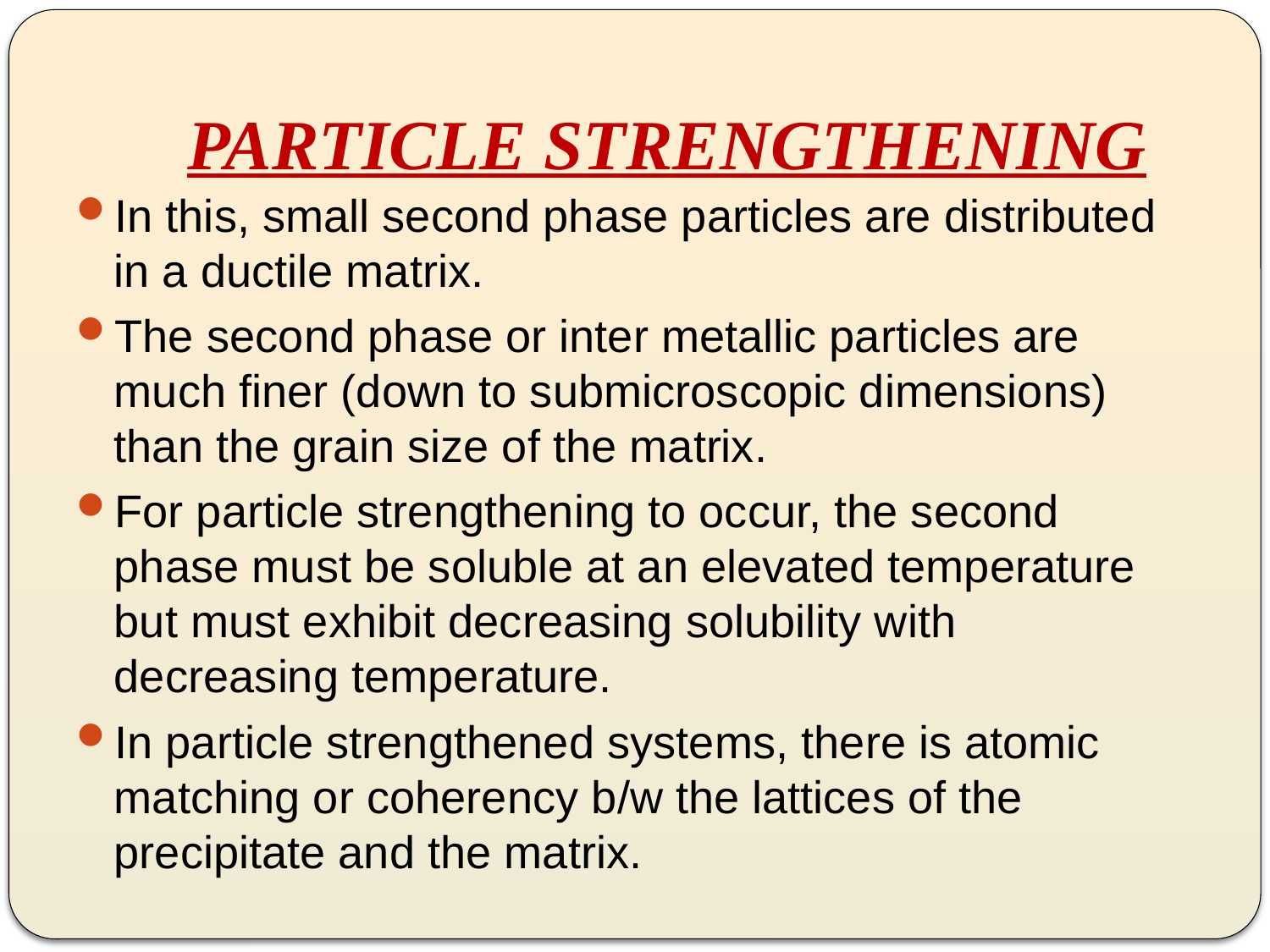

# PARTICLE STRENGTHENING
In this, small second phase particles are distributed in a ductile matrix.
The second phase or inter metallic particles are much finer (down to submicroscopic dimensions) than the grain size of the matrix.
For particle strengthening to occur, the second phase must be soluble at an elevated temperature but must exhibit decreasing solubility with decreasing temperature.
In particle strengthened systems, there is atomic matching or coherency b/w the lattices of the precipitate and the matrix.